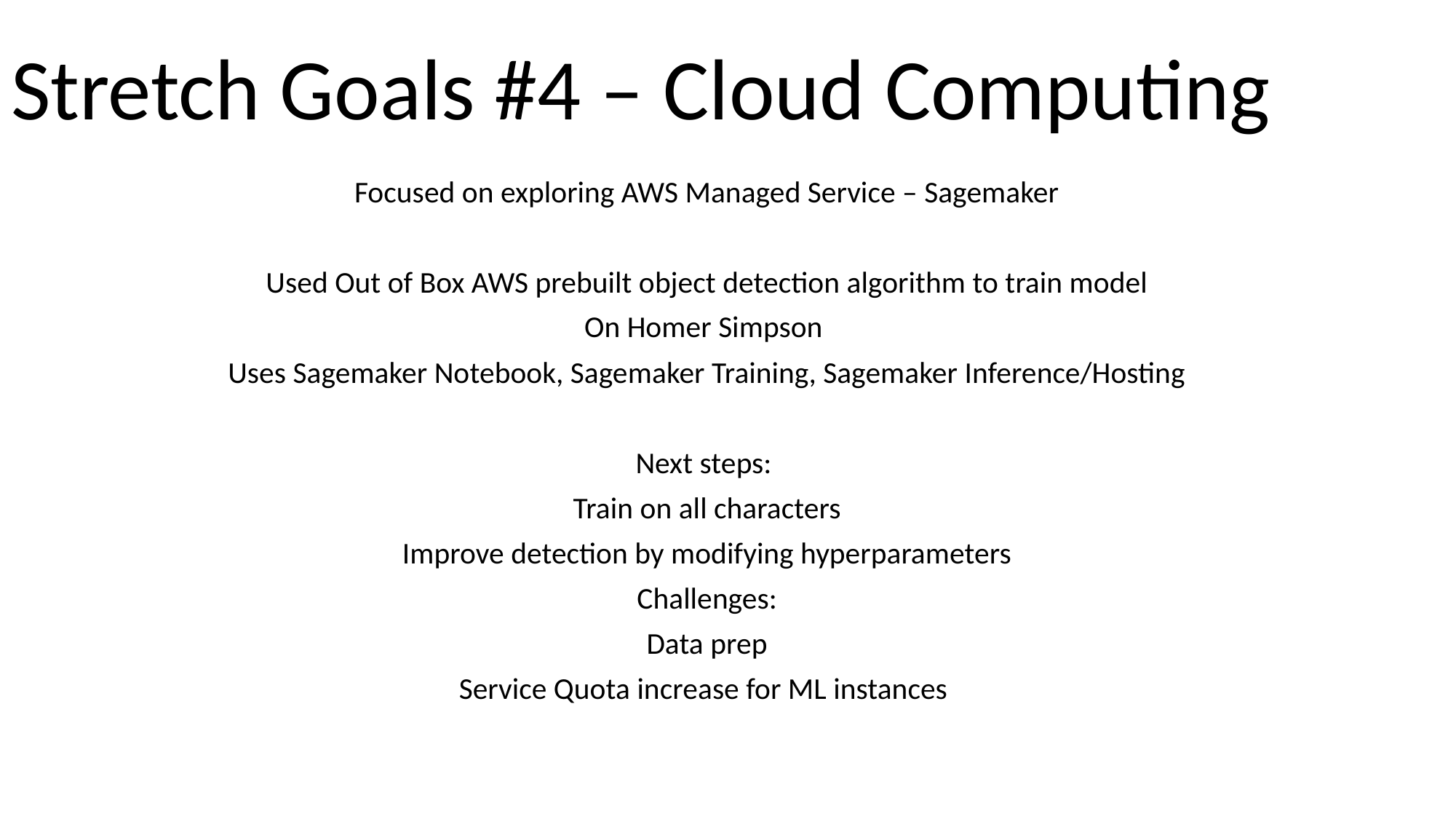

# Stretch Goals #4 – Cloud Computing
Focused on exploring AWS Managed Service – Sagemaker

Used Out of Box AWS prebuilt object detection algorithm to train model
On Homer Simpson
Uses Sagemaker Notebook, Sagemaker Training, Sagemaker Inference/Hosting

Next steps:
Train on all characters
Improve detection by modifying hyperparameters
Challenges:
Data prep
Service Quota increase for ML instances